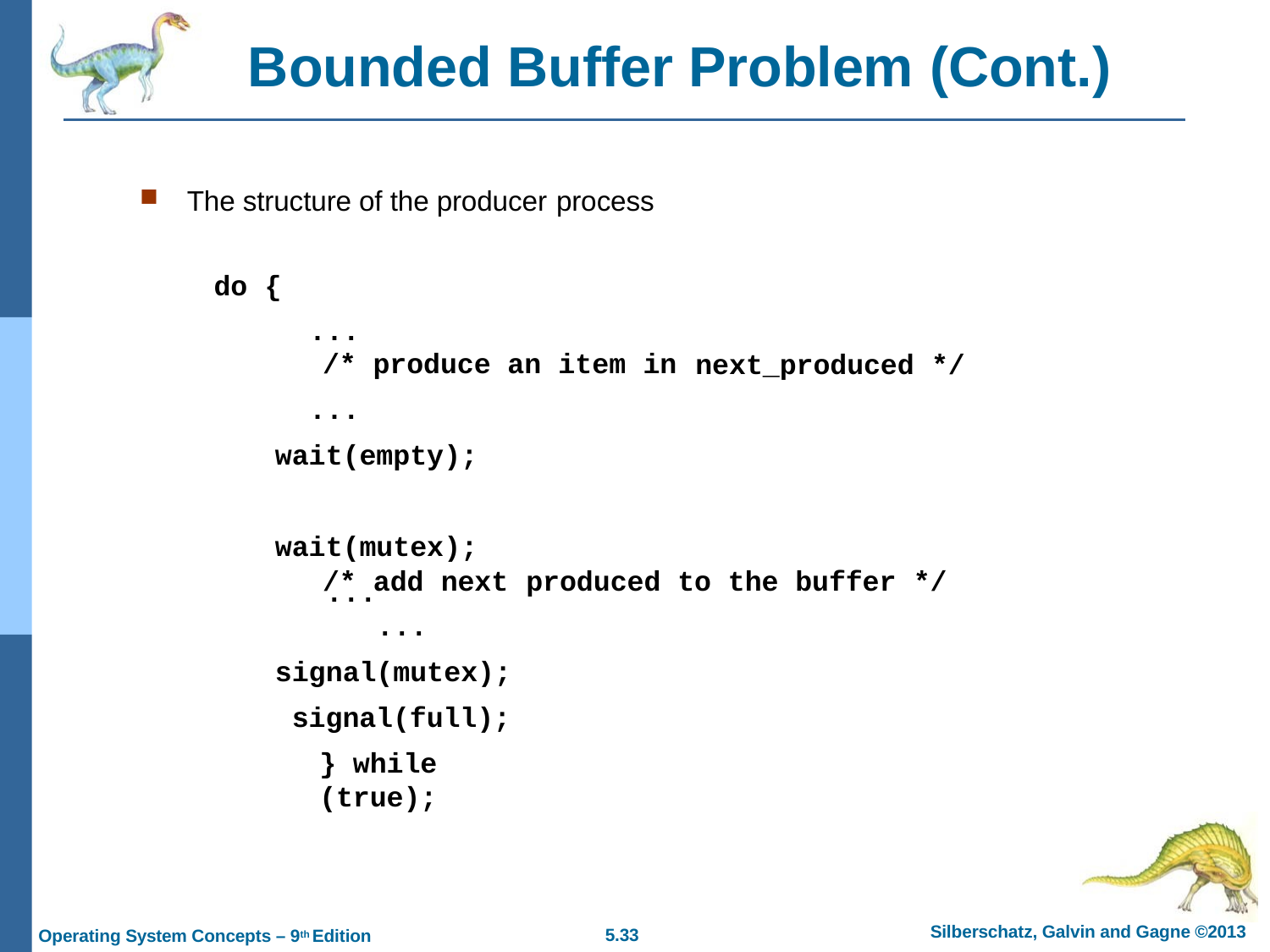

# Bounded Buffer Problem (Cont.)
The structure of the producer process

do {
...
/* produce an item in
...
wait(empty);  wait(mutex);
...
next_produced */
/* add next
...
signal(mutex);  signal(full);
} while (true);
produced to the buffer */
Silberschatz, Galvin and Gagne ©2013
5.33
Operating System Concepts – 9th Edition